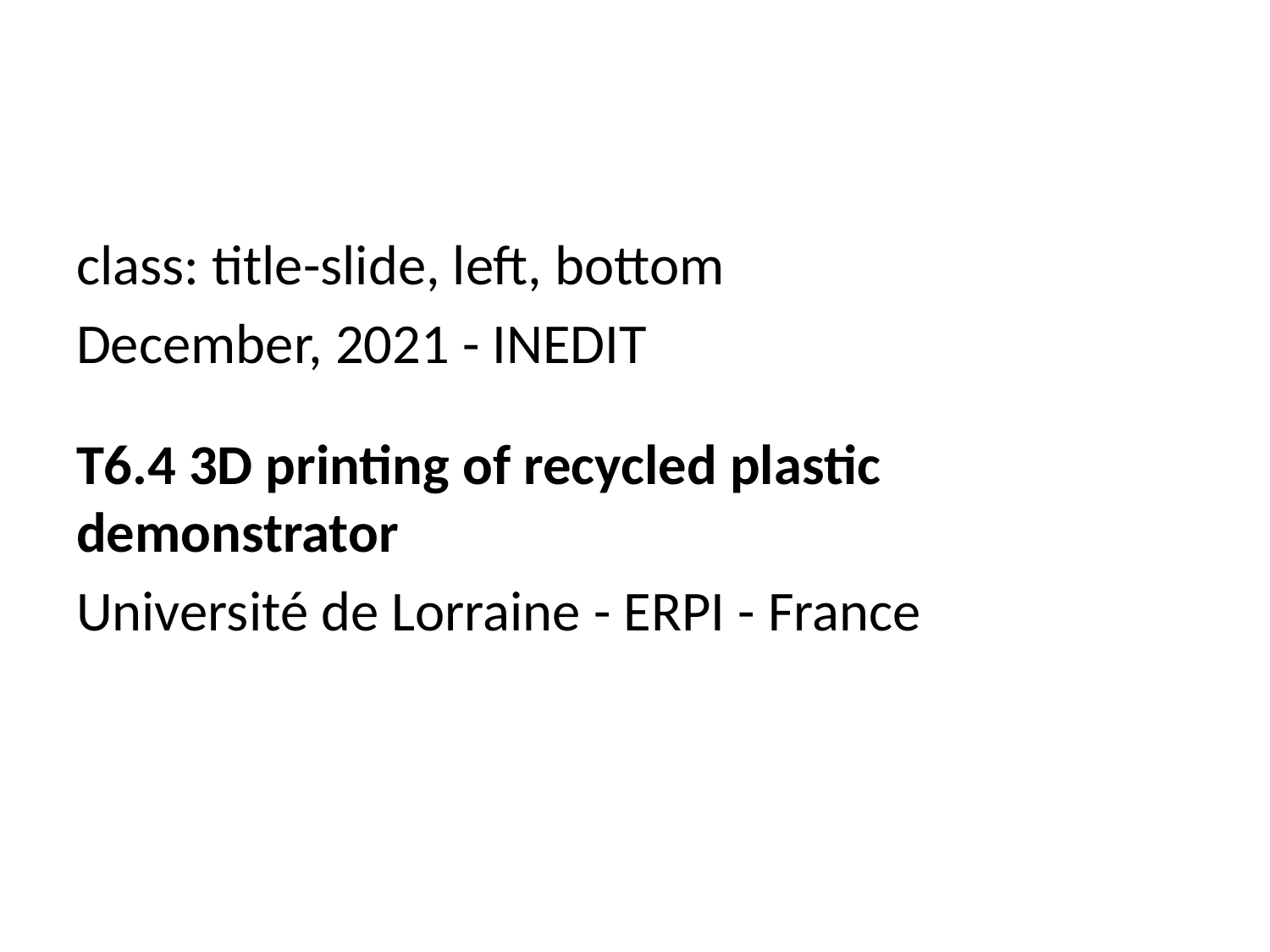

class: title-slide, left, bottom
December, 2021 - INEDIT
T6.4 3D printing of recycled plastic demonstrator
Université de Lorraine - ERPI - France